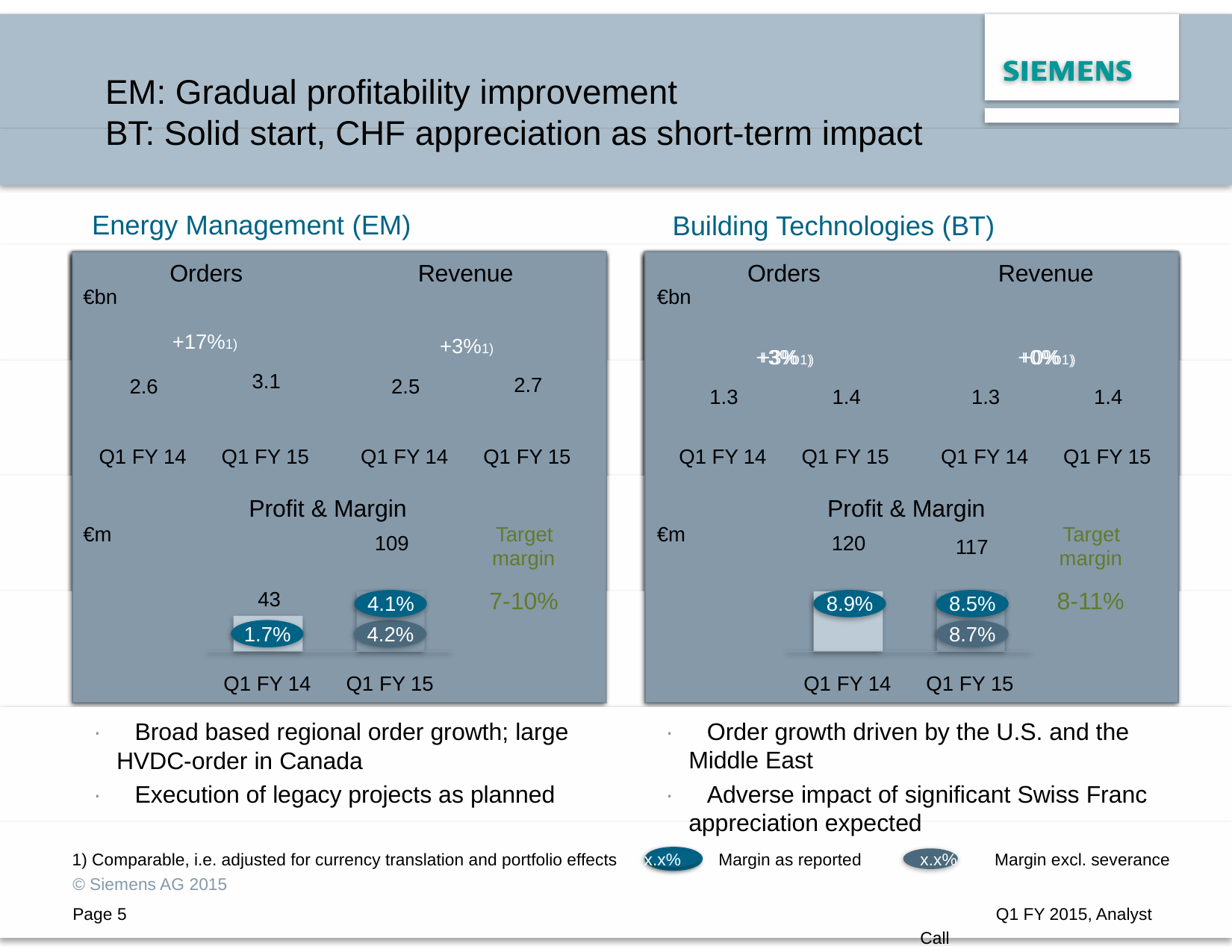

EM: Gradual profitability improvement
BT: Solid start, CHF appreciation as short-term impact

Energy Management (EM)
Building Technologies (BT)

Orders
Revenue
Orders
Revenue
€bn
€bn

+17%1)
+3%1)

+3%  )
+3%1)
+0%  )
+0%1)

3.1

Q1 FY 15
2.7

Q1 FY 15
2.6

Q1 FY 14
2.5

Q1 FY 14
1.3

Q1 FY 14
1.4

Q1 FY 15
1.3

Q1 FY 14
1.4

Q1 FY 15

Profit & Margin
Profit & Margin
Target
margin
Target
margin
€m
€m
120
109
117

7-10%
8-11%
43
1.7%

Q1 FY 14

4.1%
4.2%

Q1 FY 15
8.9%

Q1 FY 14
8.5%
8.7%

Q1 FY 15

·     Order growth driven by the U.S. and the
Middle East
·     Adverse impact of significant Swiss Franc
appreciation expected
·     Broad based regional order growth; large
HVDC-order in Canada
·     Execution of legacy projects as planned

x.x%        Margin as reported
x.x%        Margin excl. severance

Q1 FY 2015, Analyst Call
1) Comparable, i.e. adjusted for currency translation and portfolio effects
© Siemens AG 2015
Page 5
Munich, January 27, 2015